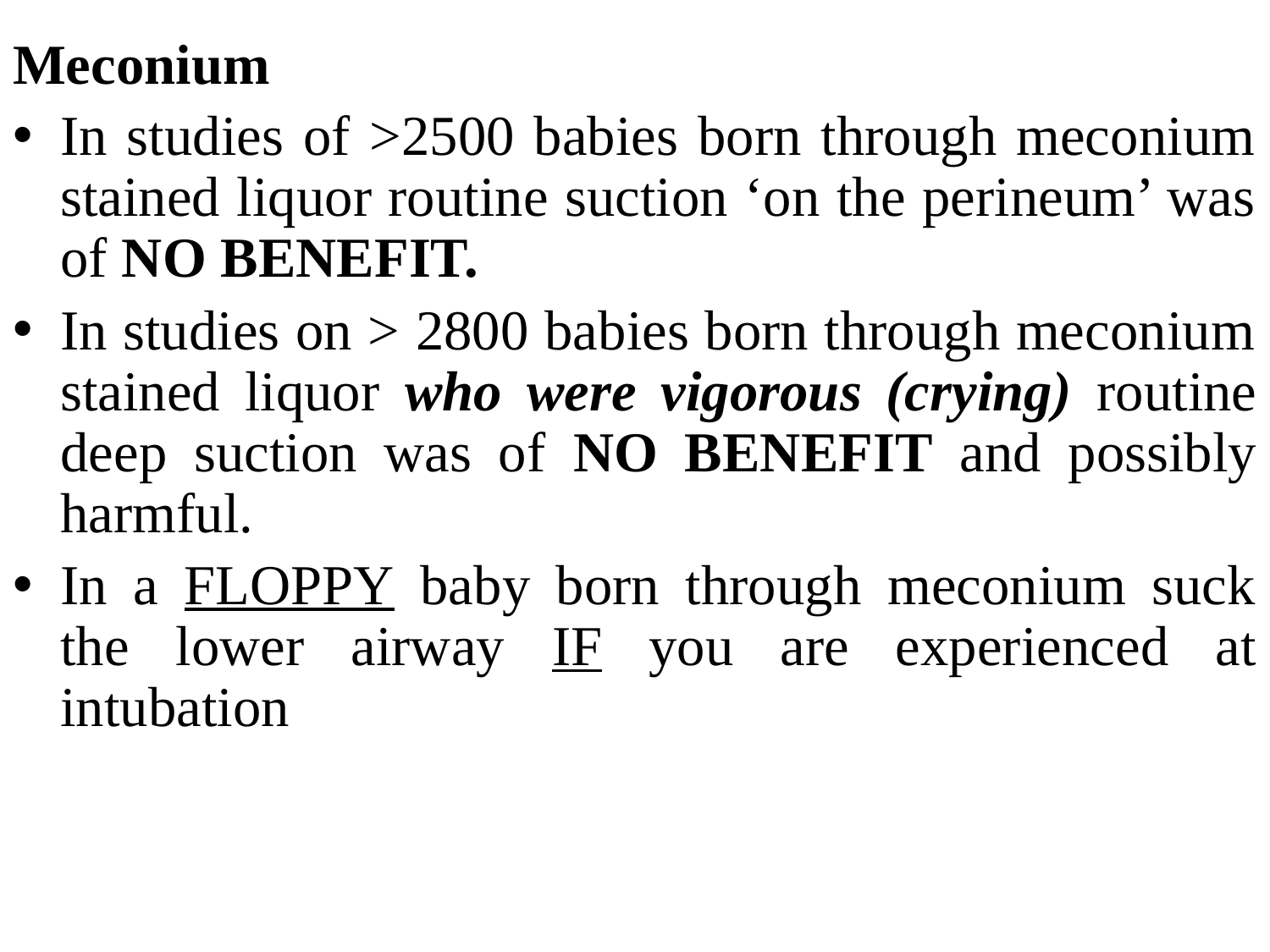

#
Meconium
In studies of >2500 babies born through meconium stained liquor routine suction ‘on the perineum’ was of NO BENEFIT.
In studies on > 2800 babies born through meconium stained liquor who were vigorous (crying) routine deep suction was of NO BENEFIT and possibly harmful.
In a FLOPPY baby born through meconium suck the lower airway IF you are experienced at intubation